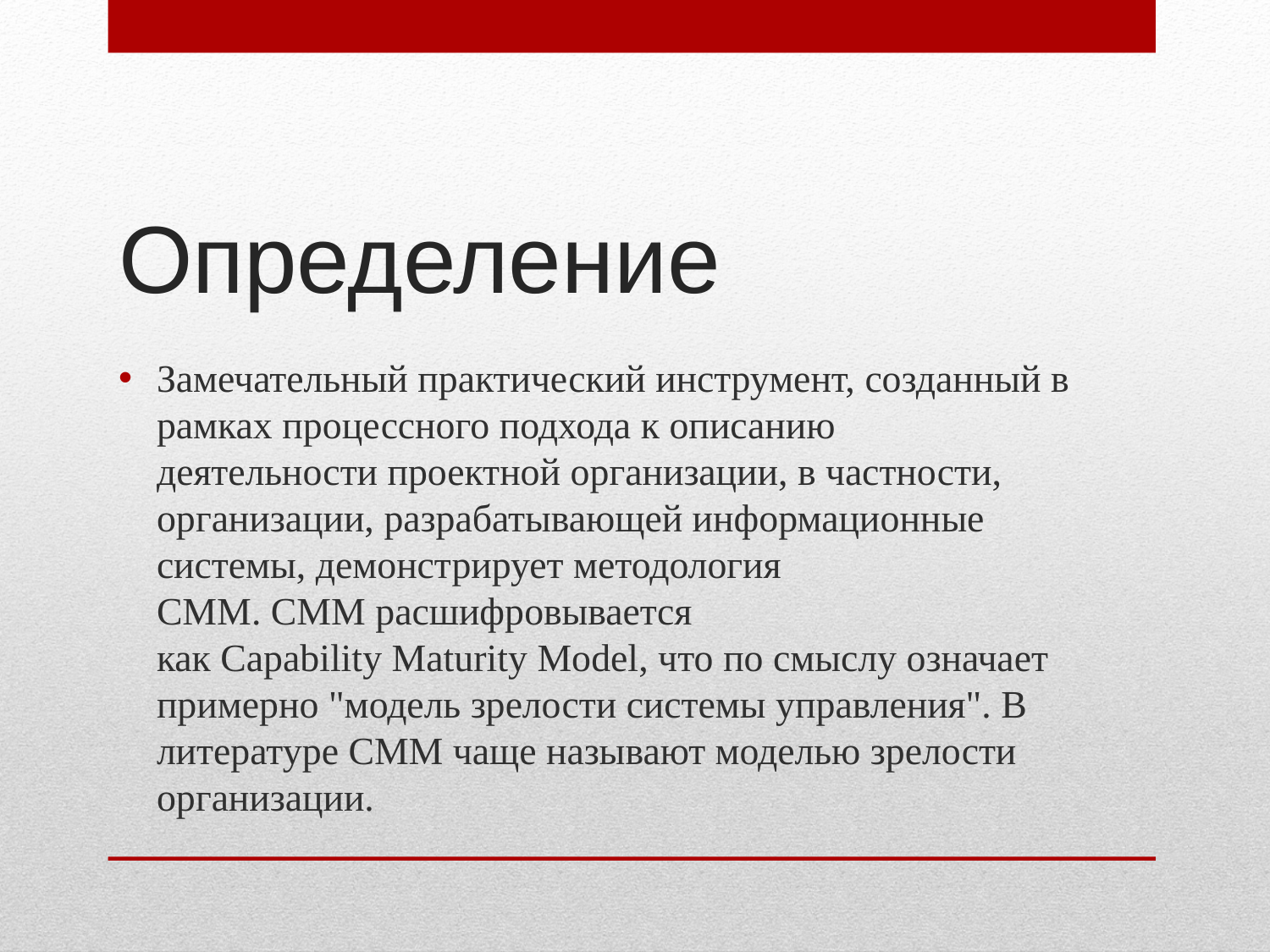

# Определение
Замечательный практический инструмент, созданный в рамках процессного подхода к описанию деятельности проектной организации, в частности, организации, разрабатывающей информационные системы, демонстрирует методология СММ. CMM расшифровывается как Capability Maturity Model, что по смыслу означает примерно "модель зрелости системы управления". В литературе CMM чаще называют моделью зрелости организации.